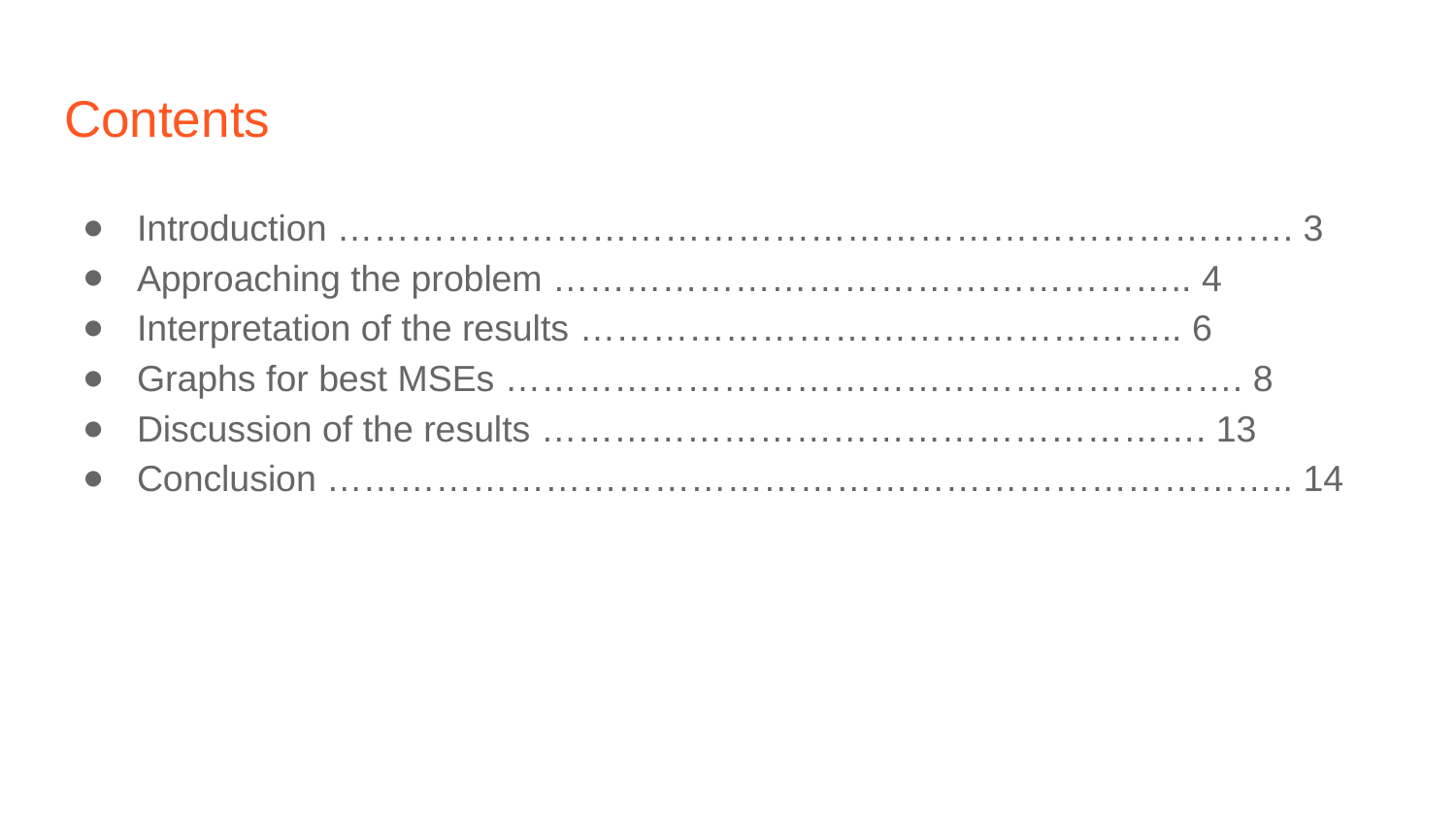

# Contents
Introduction ……………………………………………………………………. 3
Approaching the problem …………………………………………….. 4
Interpretation of the results ………………………………………….. 6
Graphs for best MSEs ……………………………………………………. 8
Discussion of the results ………………………………………………. 13
Conclusion …………………………………………………………………….. 14